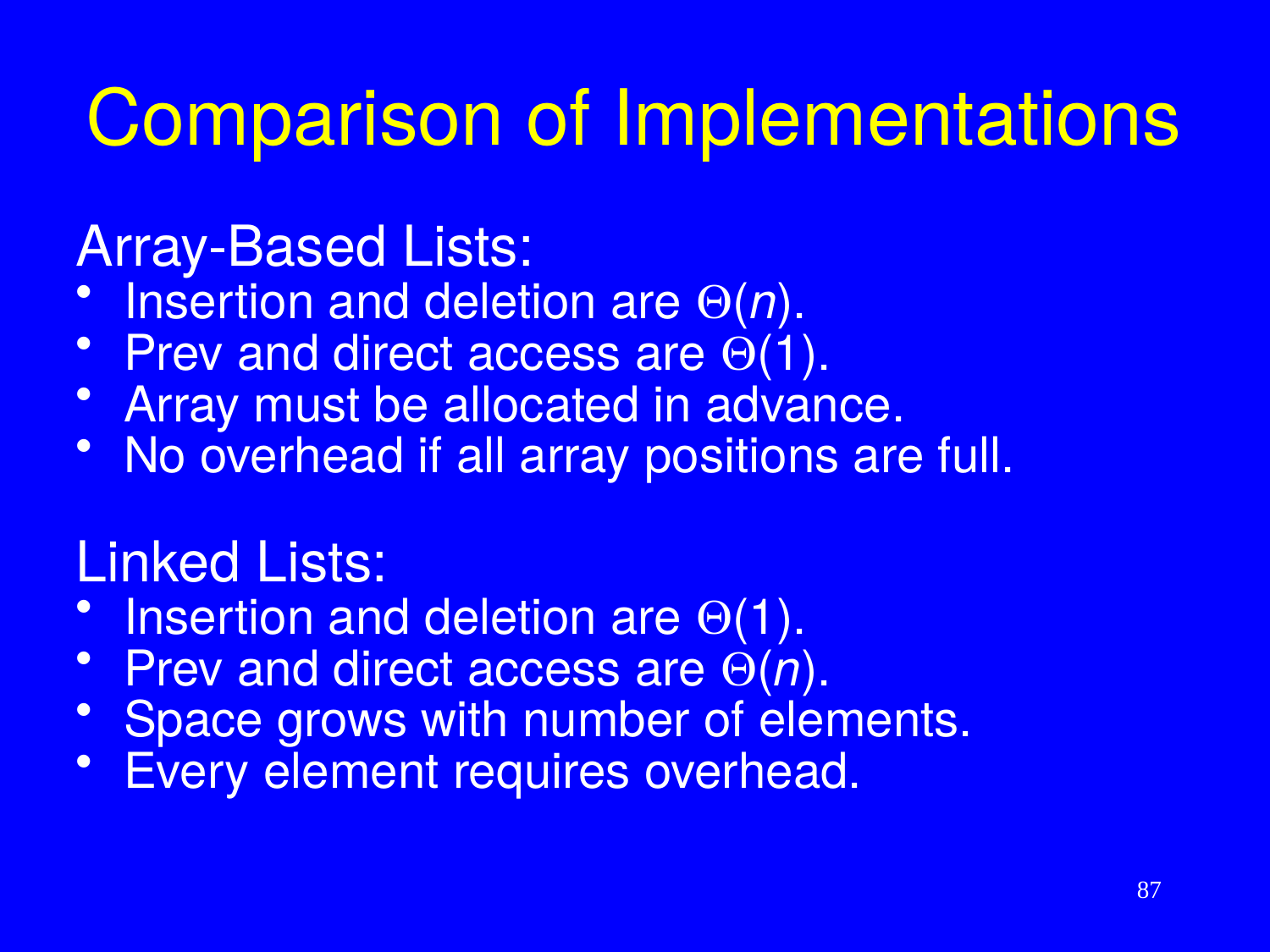

# Comparison of Implementations
Array-Based Lists:
Insertion and deletion are Θ(n).
Prev and direct access are Θ(1).
Array must be allocated in advance.
No overhead if all array positions are full.

Linked Lists:
Insertion and deletion are Θ(1).
Prev and direct access are Θ(n).
Space grows with number of elements.
Every element requires overhead.
87